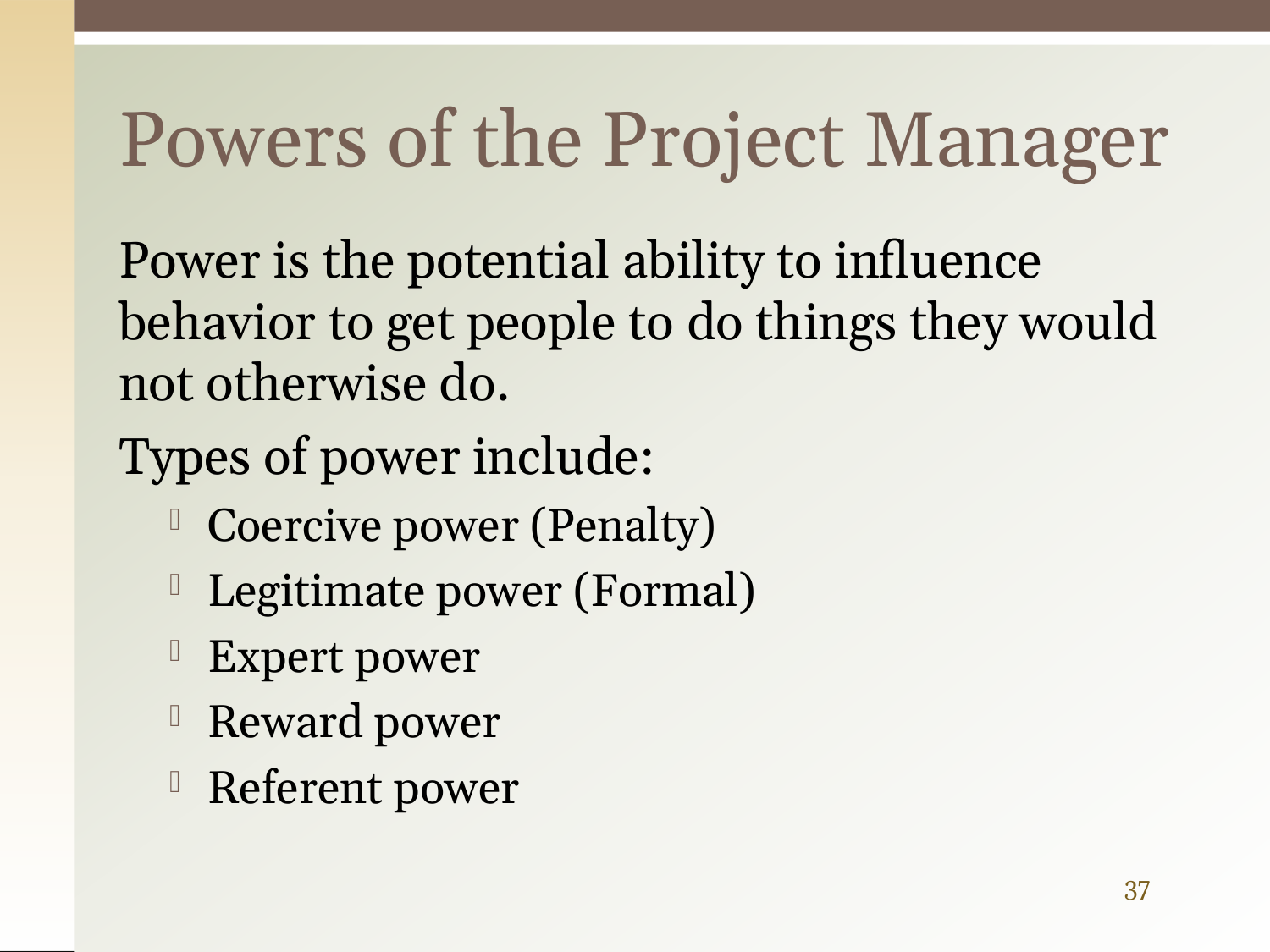

# Powers of the Project Manager
Power is the potential ability to influence behavior to get people to do things they would not otherwise do.
Types of power include:
Coercive power (Penalty)
Legitimate power (Formal)
Expert power
Reward power
Referent power
37